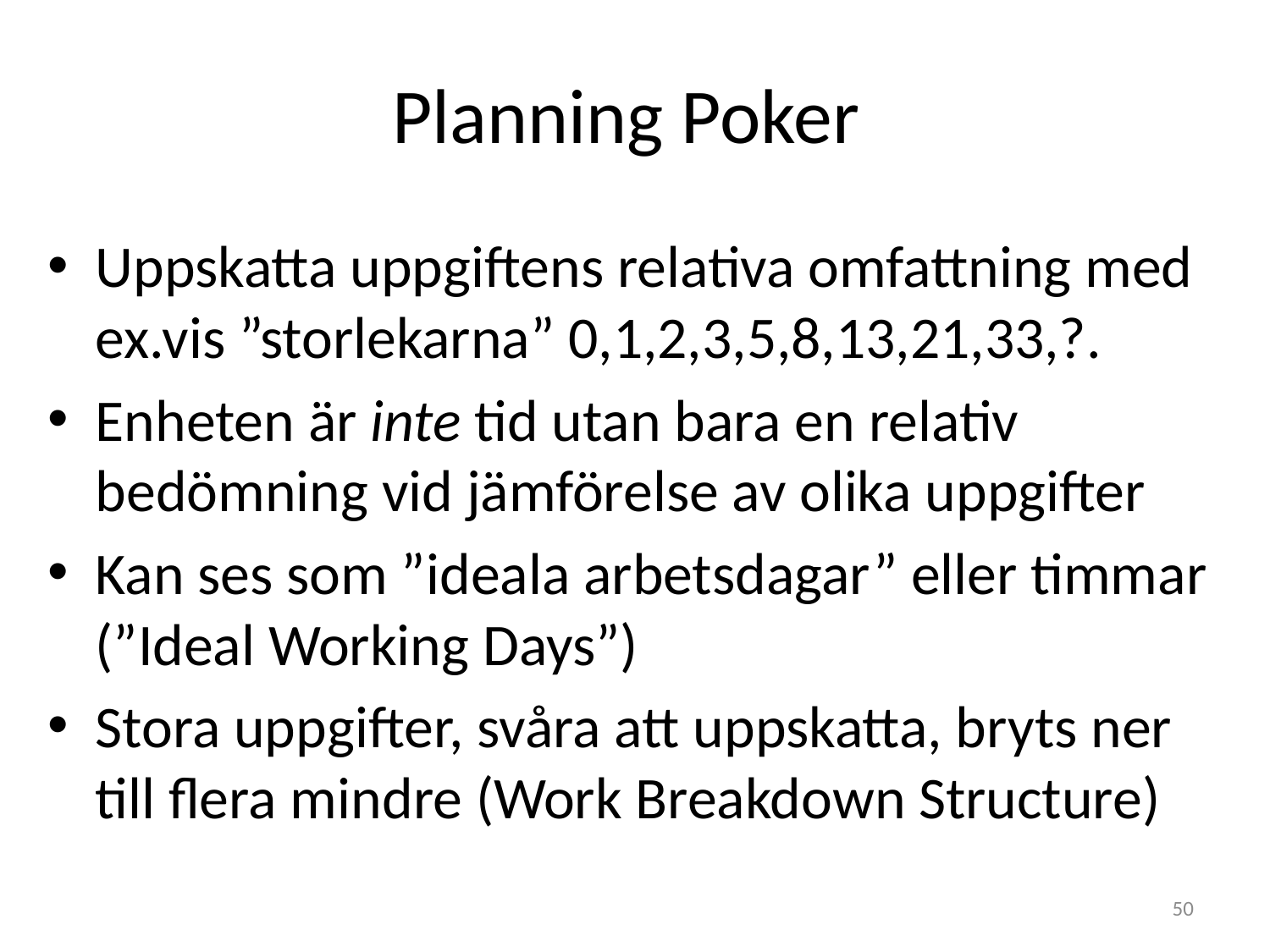

# Planning Poker
Uppskatta uppgiftens relativa omfattning med ex.vis ”storlekarna” 0,1,2,3,5,8,13,21,33,?.
Enheten är inte tid utan bara en relativ bedömning vid jämförelse av olika uppgifter
Kan ses som ”ideala arbetsdagar” eller timmar
(”Ideal Working Days”)
Stora uppgifter, svåra att uppskatta, bryts ner till flera mindre (Work Breakdown Structure)

50